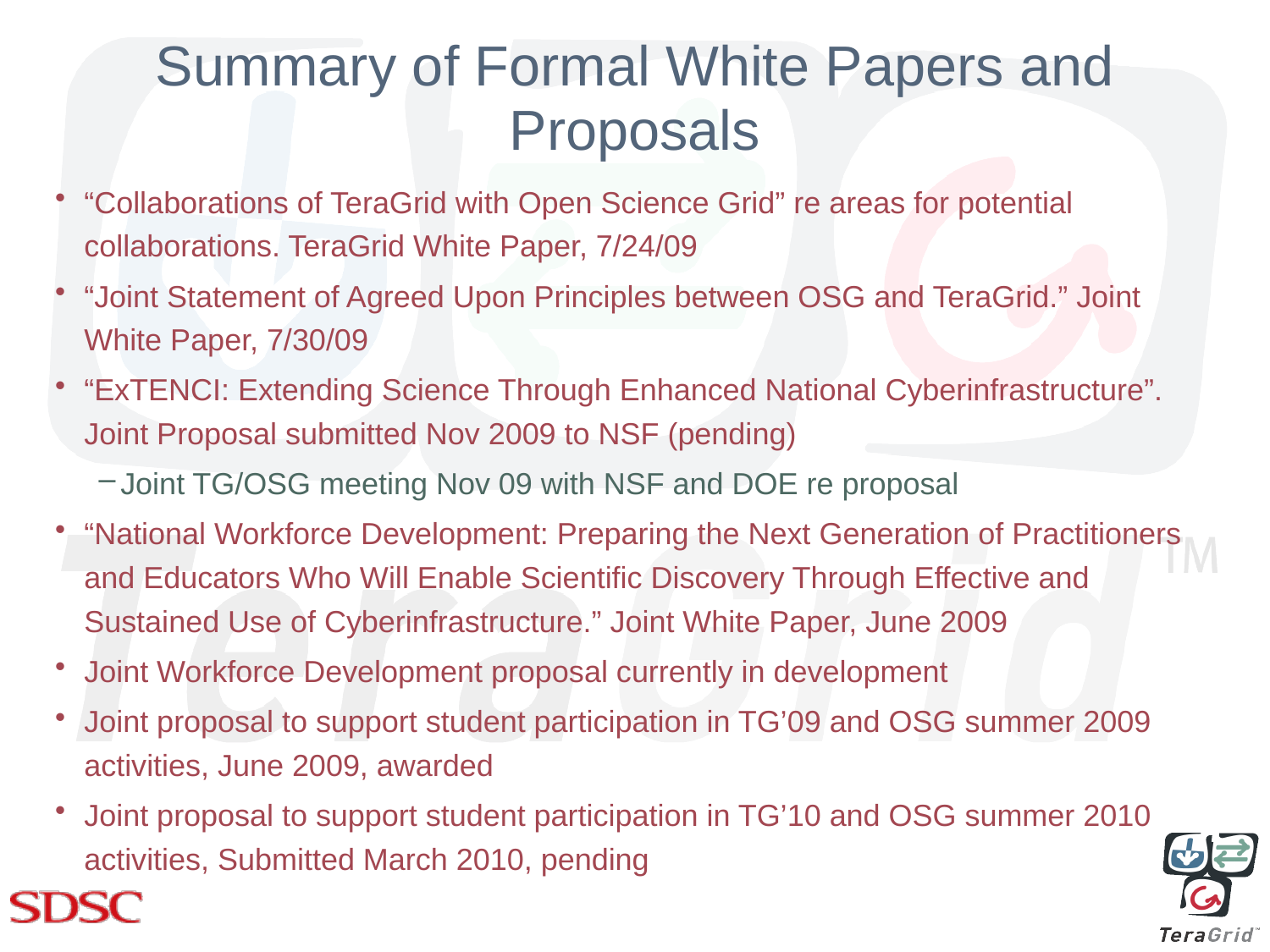

# Summary of Formal White Papers and Proposals
“Collaborations of TeraGrid with Open Science Grid” re areas for potential collaborations. TeraGrid White Paper, 7/24/09
“Joint Statement of Agreed Upon Principles between OSG and TeraGrid.” Joint White Paper, 7/30/09
“ExTENCI: Extending Science Through Enhanced National Cyberinfrastructure”. Joint Proposal submitted Nov 2009 to NSF (pending)
Joint TG/OSG meeting Nov 09 with NSF and DOE re proposal
“National Workforce Development: Preparing the Next Generation of Practitioners and Educators Who Will Enable Scientific Discovery Through Effective and Sustained Use of Cyberinfrastructure.” Joint White Paper, June 2009
Joint Workforce Development proposal currently in development
Joint proposal to support student participation in TG’09 and OSG summer 2009 activities, June 2009, awarded
Joint proposal to support student participation in TG’10 and OSG summer 2010 activities, Submitted March 2010, pending